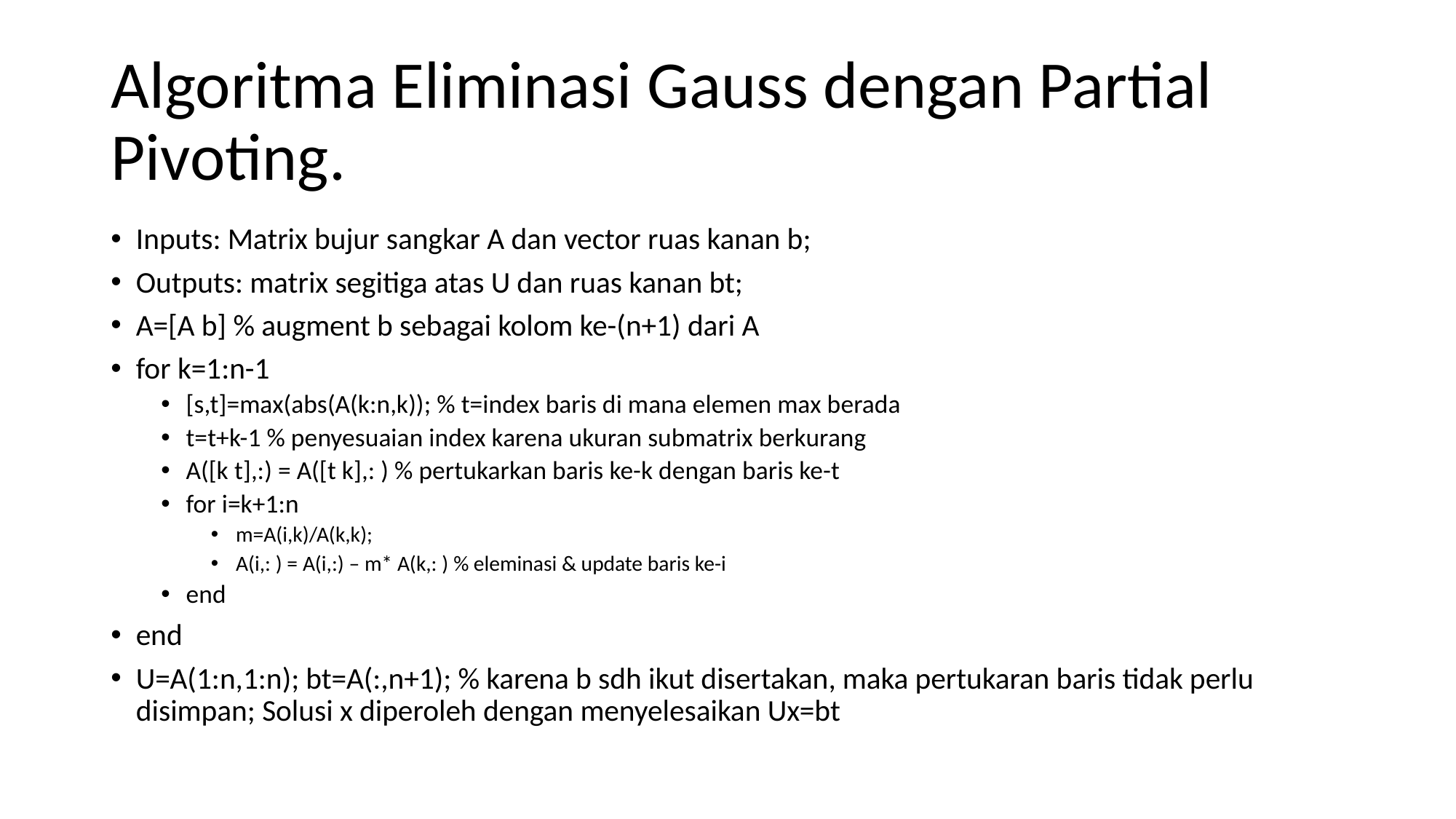

# Algoritma Eliminasi Gauss dengan Partial Pivoting.
Inputs: Matrix bujur sangkar A dan vector ruas kanan b;
Outputs: matrix segitiga atas U dan ruas kanan bt;
A=[A b] % augment b sebagai kolom ke-(n+1) dari A
for k=1:n-1
[s,t]=max(abs(A(k:n,k)); % t=index baris di mana elemen max berada
t=t+k-1 % penyesuaian index karena ukuran submatrix berkurang
A([k t],:) = A([t k],: ) % pertukarkan baris ke-k dengan baris ke-t
for i=k+1:n
m=A(i,k)/A(k,k);
A(i,: ) = A(i,:) – m* A(k,: ) % eleminasi & update baris ke-i
end
end
U=A(1:n,1:n); bt=A(:,n+1); % karena b sdh ikut disertakan, maka pertukaran baris tidak perlu disimpan; Solusi x diperoleh dengan menyelesaikan Ux=bt